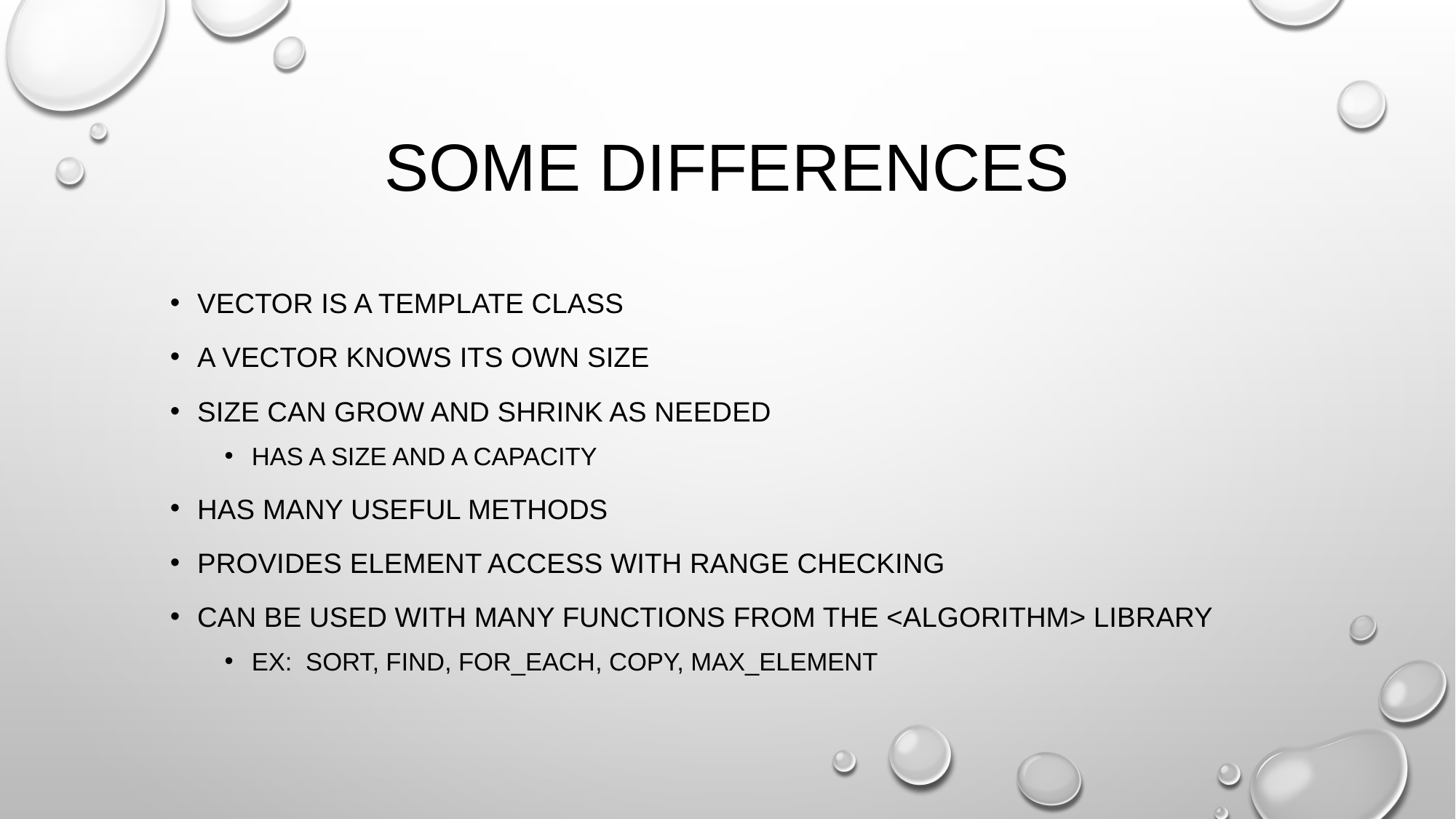

# Some differences
Vector is a template class
A vector knows its own size
Size can grow and shrink as needed
Has a size and a capacity
Has many useful methods
Provides element access with range checking
Can be used with many functions from the <algorithm> library
Ex:  Sort, find, for_each, copy, max_element